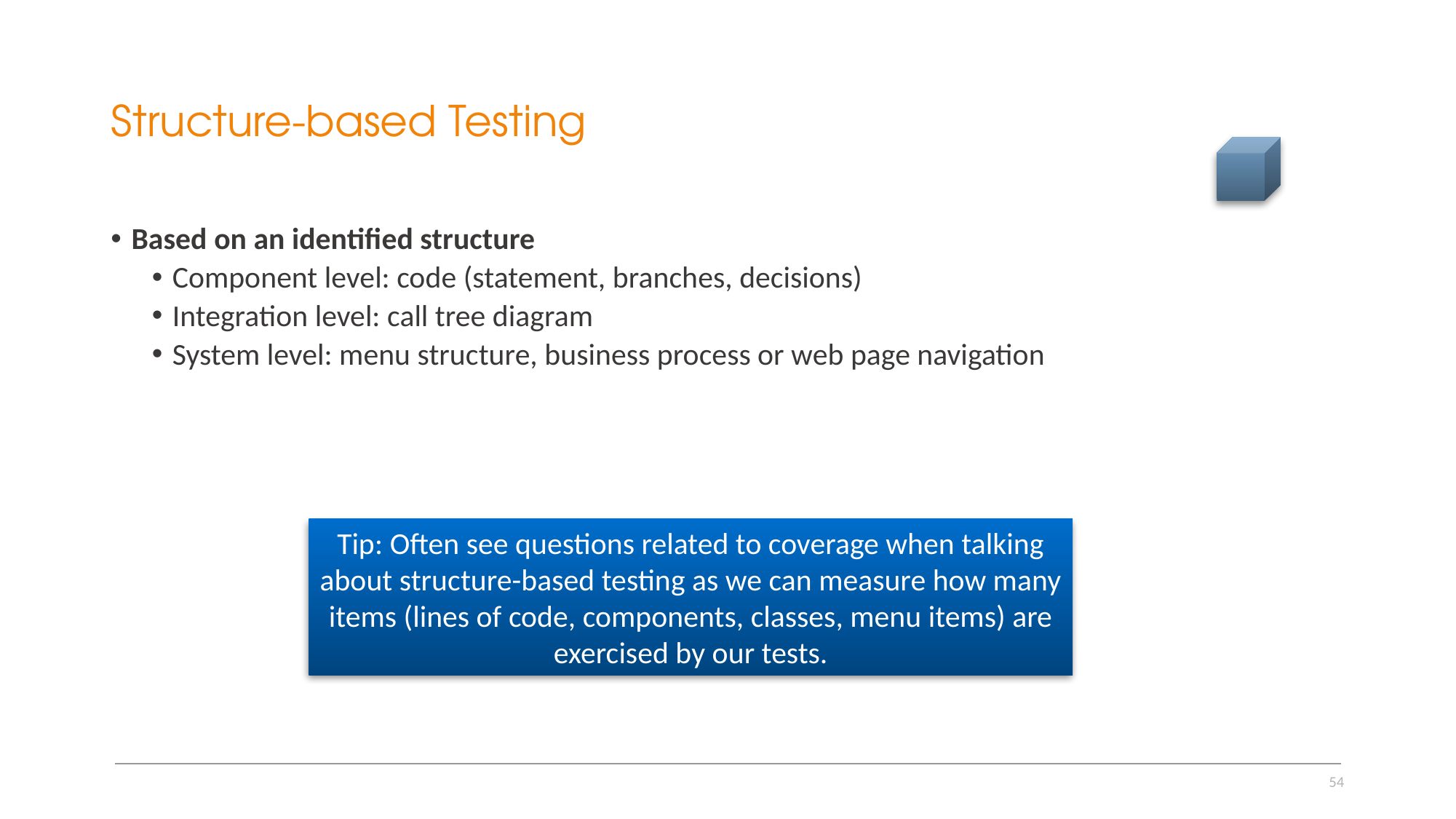

# Structure-based Testing

Based on an identified structure
Component level: code (statement, branches, decisions)
Integration level: call tree diagram
System level: menu structure, business process or web page navigation

Tip: Often see questions related to coverage when talking about structure-based testing as we can measure how many items (lines of code, components, classes, menu items) are exercised by our tests.
54